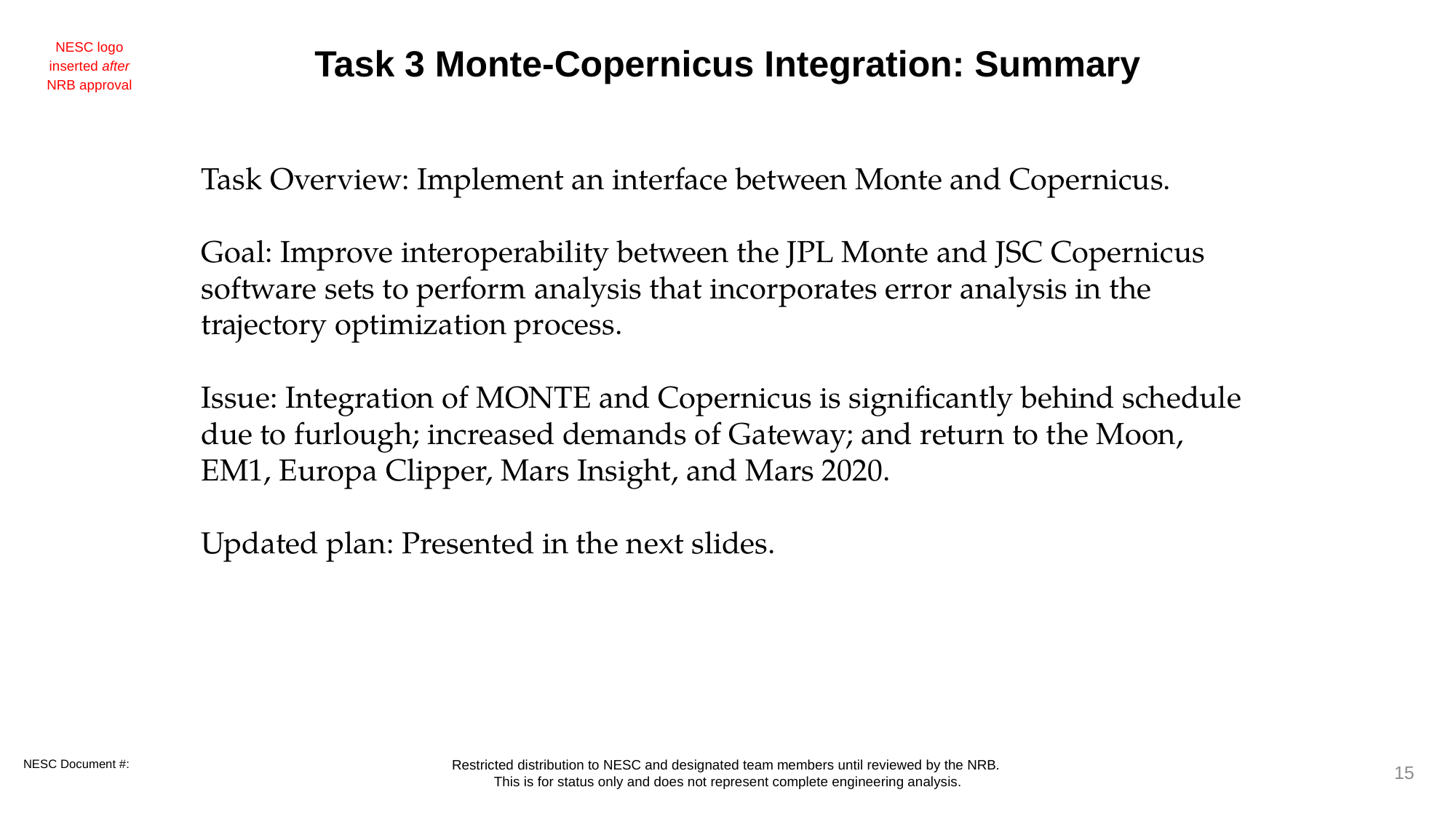

Task 3 Monte-Copernicus Integration: Summary
Task Overview: Implement an interface between Monte and Copernicus.

Goal: Improve interoperability between the JPL Monte and JSC Copernicus software sets to perform analysis that incorporates error analysis in the trajectory optimization process.

Issue: Integration of MONTE and Copernicus is significantly behind schedule due to furlough; increased demands of Gateway; and return to the Moon, EM1, Europa Clipper, Mars Insight, and Mars 2020.

Updated plan: Presented in the next slides.